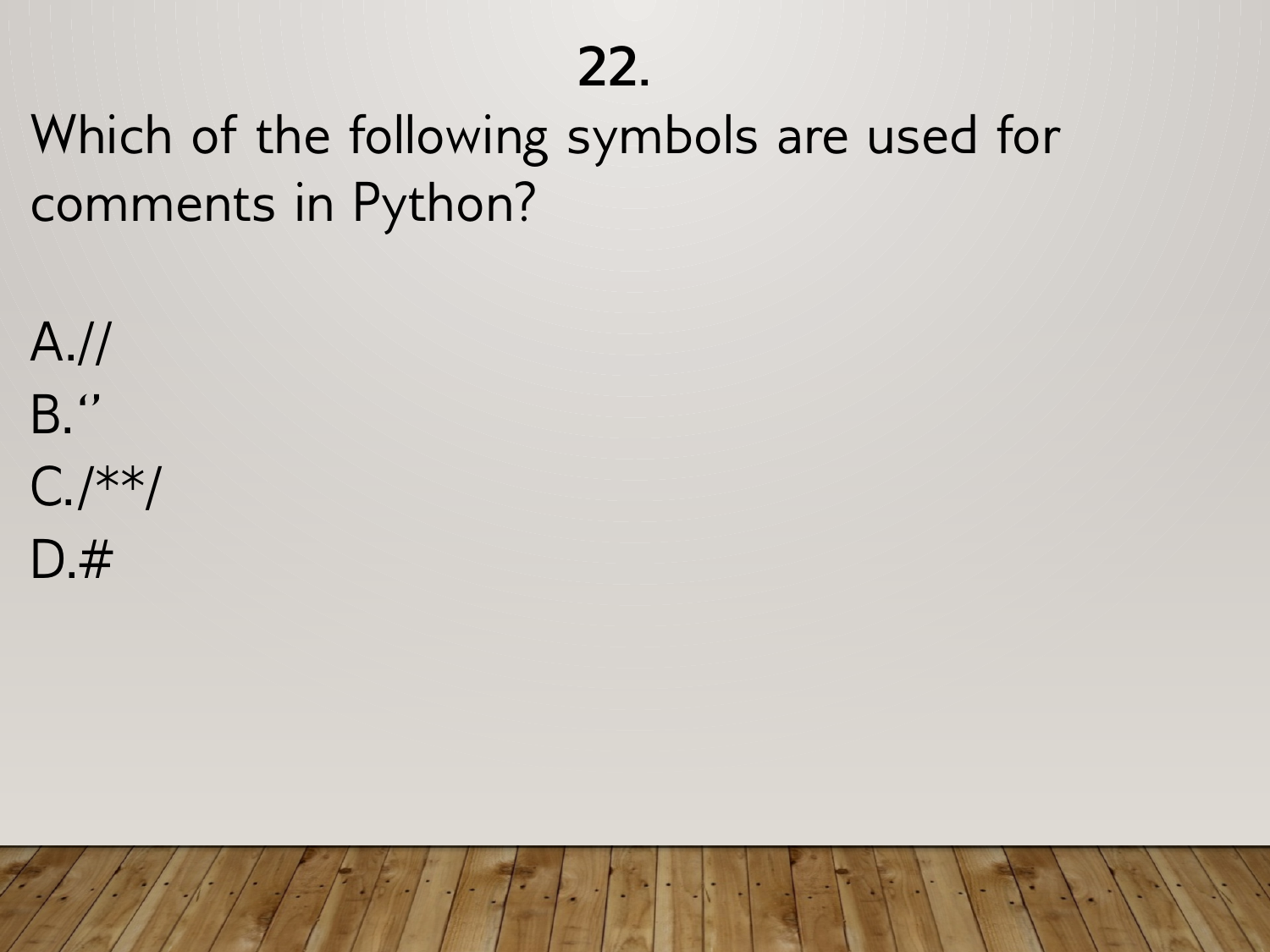

22.
Which of the following symbols are used for comments in Python?

//
‘’
/**/
#